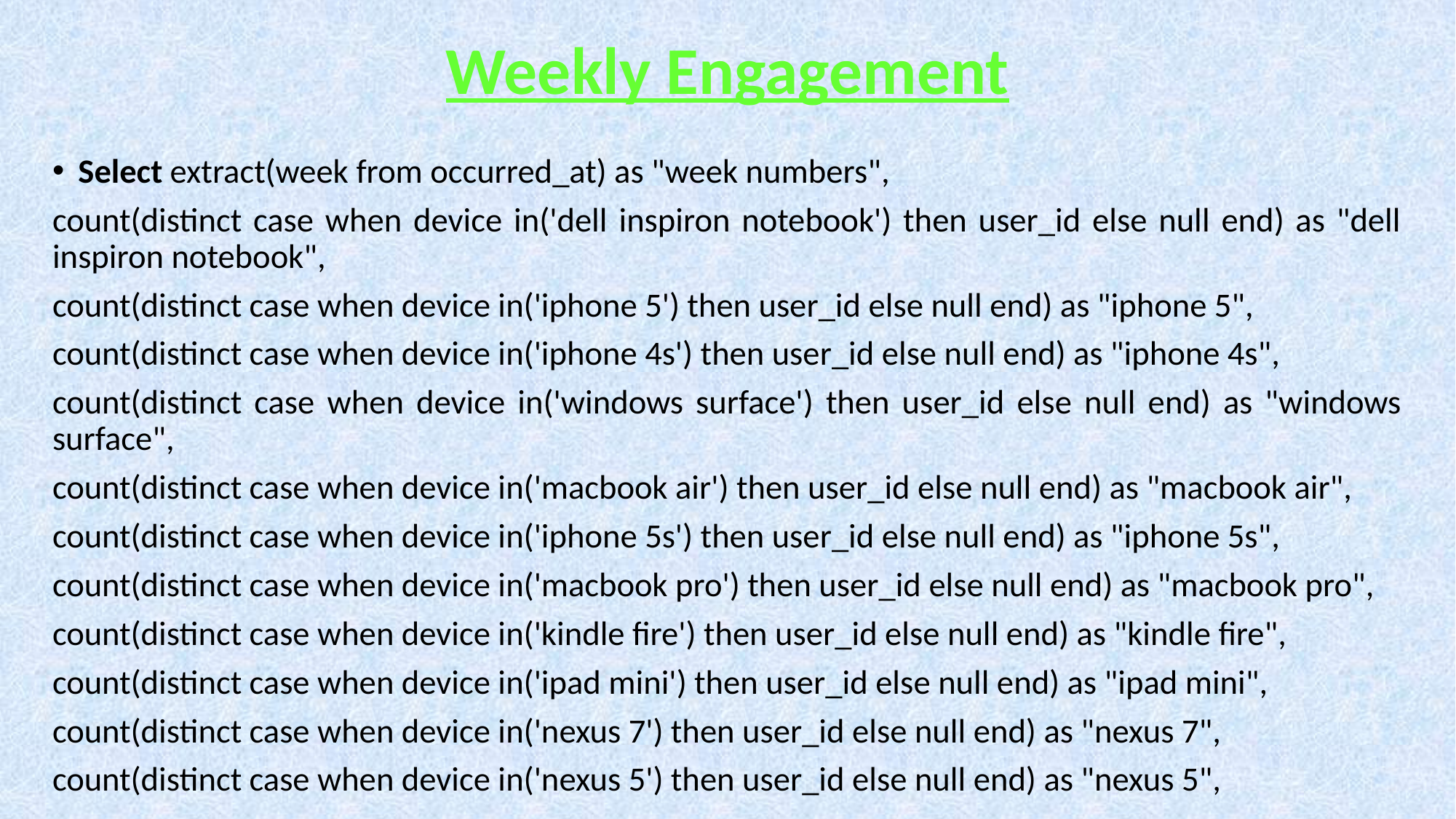

# Weekly Engagement
Select extract(week from occurred_at) as "week numbers",
count(distinct case when device in('dell inspiron notebook') then user_id else null end) as "dell inspiron notebook",
count(distinct case when device in('iphone 5') then user_id else null end) as "iphone 5",
count(distinct case when device in('iphone 4s') then user_id else null end) as "iphone 4s",
count(distinct case when device in('windows surface') then user_id else null end) as "windows surface",
count(distinct case when device in('macbook air') then user_id else null end) as "macbook air",
count(distinct case when device in('iphone 5s') then user_id else null end) as "iphone 5s",
count(distinct case when device in('macbook pro') then user_id else null end) as "macbook pro",
count(distinct case when device in('kindle fire') then user_id else null end) as "kindle fire",
count(distinct case when device in('ipad mini') then user_id else null end) as "ipad mini",
count(distinct case when device in('nexus 7') then user_id else null end) as "nexus 7",
count(distinct case when device in('nexus 5') then user_id else null end) as "nexus 5",